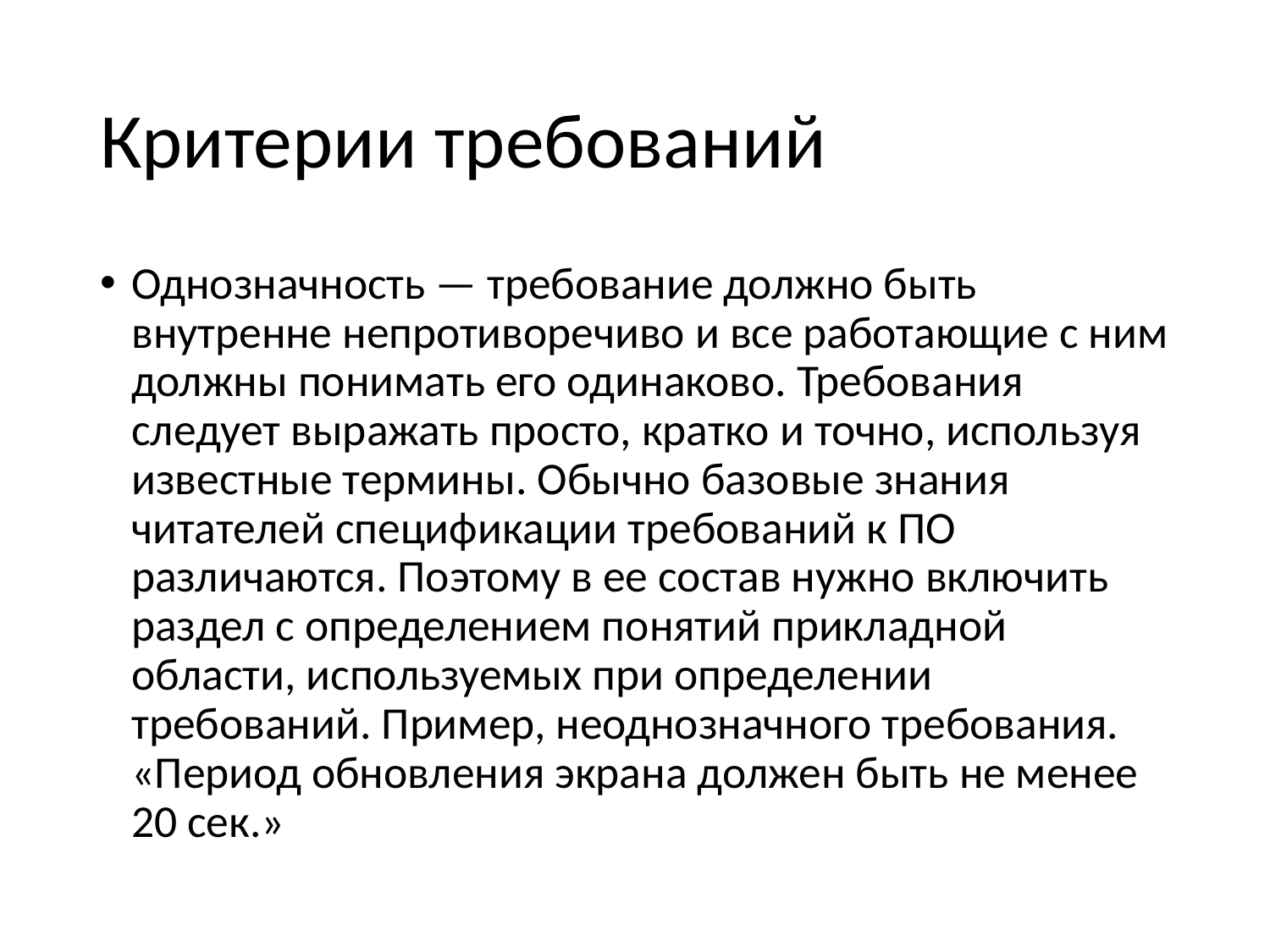

# Критерии требований
Однозначность — требование должно быть внутренне непротиворечиво и все работающие с ним должны понимать его одинаково. Требования следует выражать просто, кратко и точно, используя известные термины. Обычно базовые знания читателей спецификации требований к ПО различаются. Поэтому в ее состав нужно включить раздел с определением понятий прикладной области, используемых при определении требований. Пример, неоднозначного требования. «Период обновления экрана должен быть не менее 20 сек.»